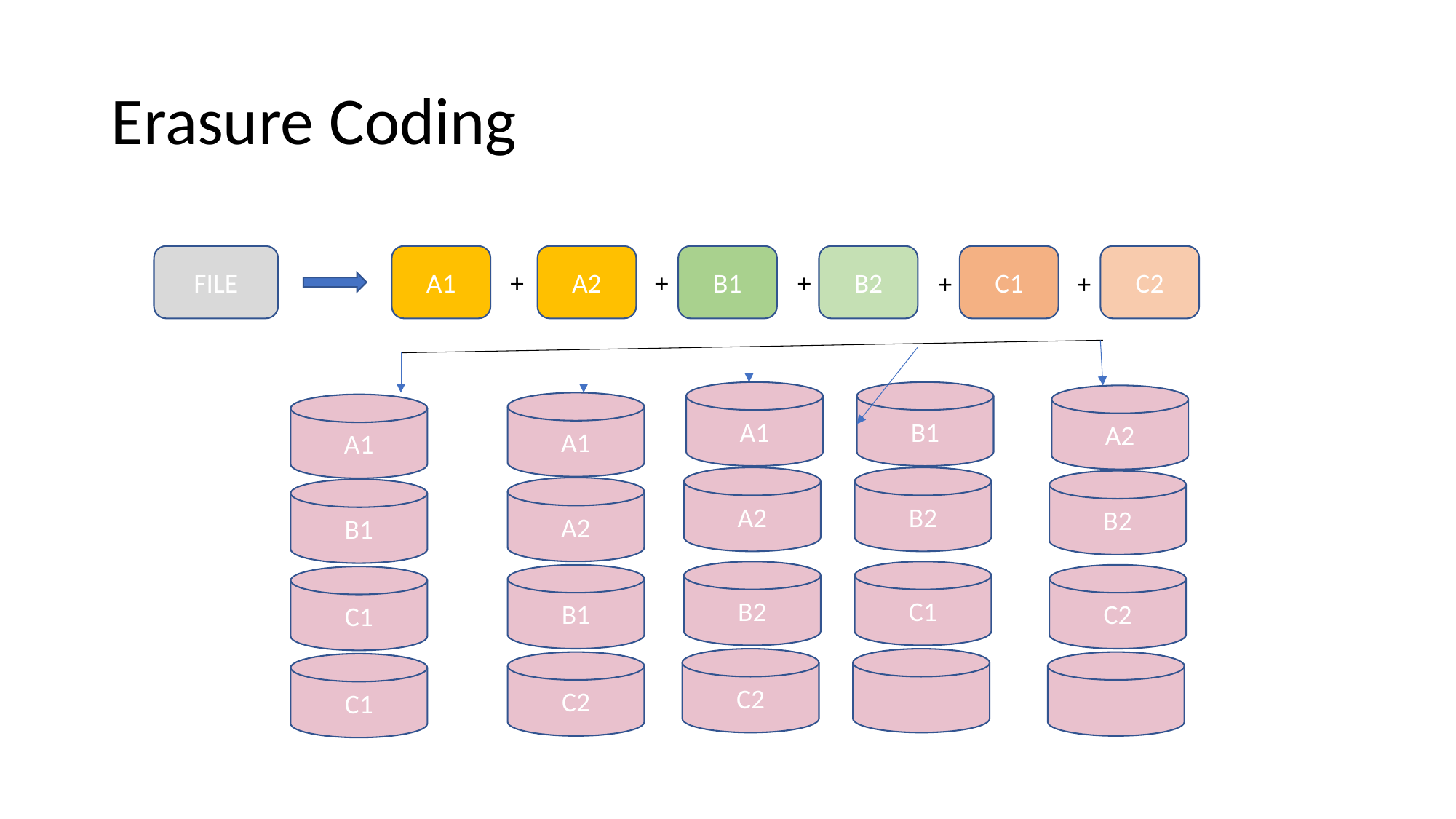

# Erasure Coding

FILE
A1
A2
B1
B2
C1
C2
+
+
+
+
+

A1
B1
A2
A1
A1
A2
B2
B2
A2
B1
B2
C1
B1
C2
C1
C2

C2

C1